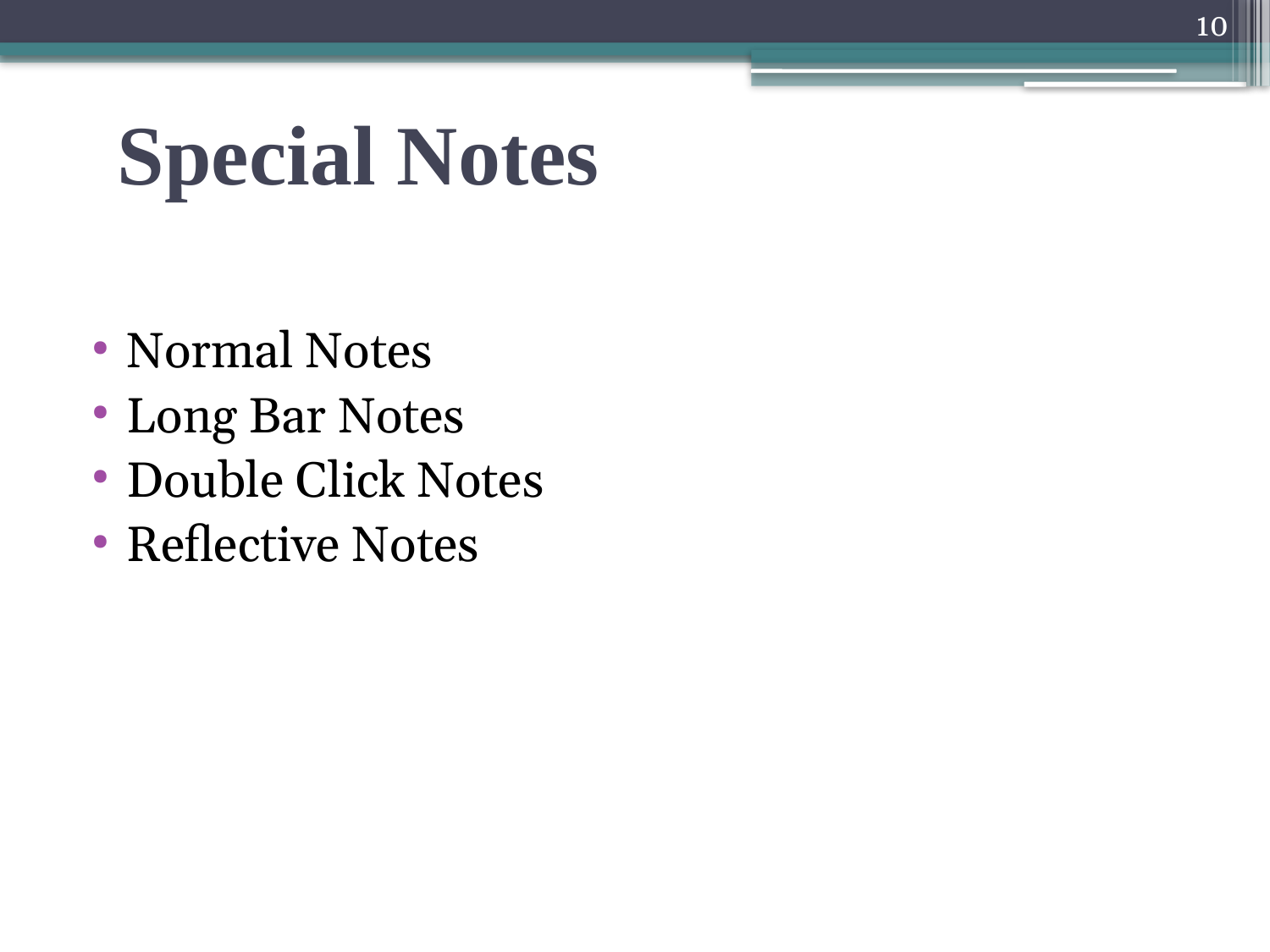

10
# Special Notes
Normal Notes
Long Bar Notes
Double Click Notes
Reflective Notes